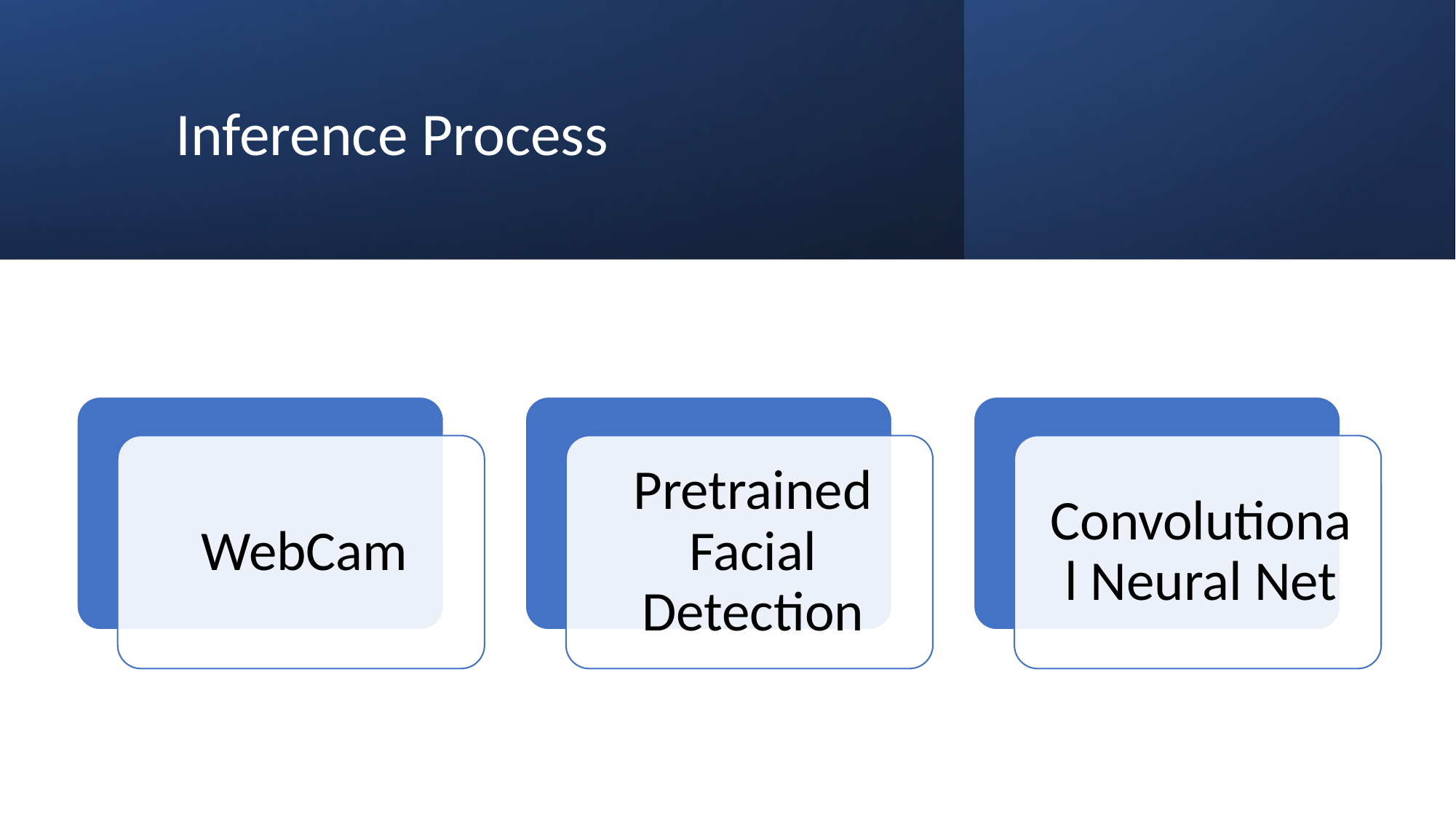

# Inference Process
WebCam
Pretrained Facial Detection
Convolutional Neural Net